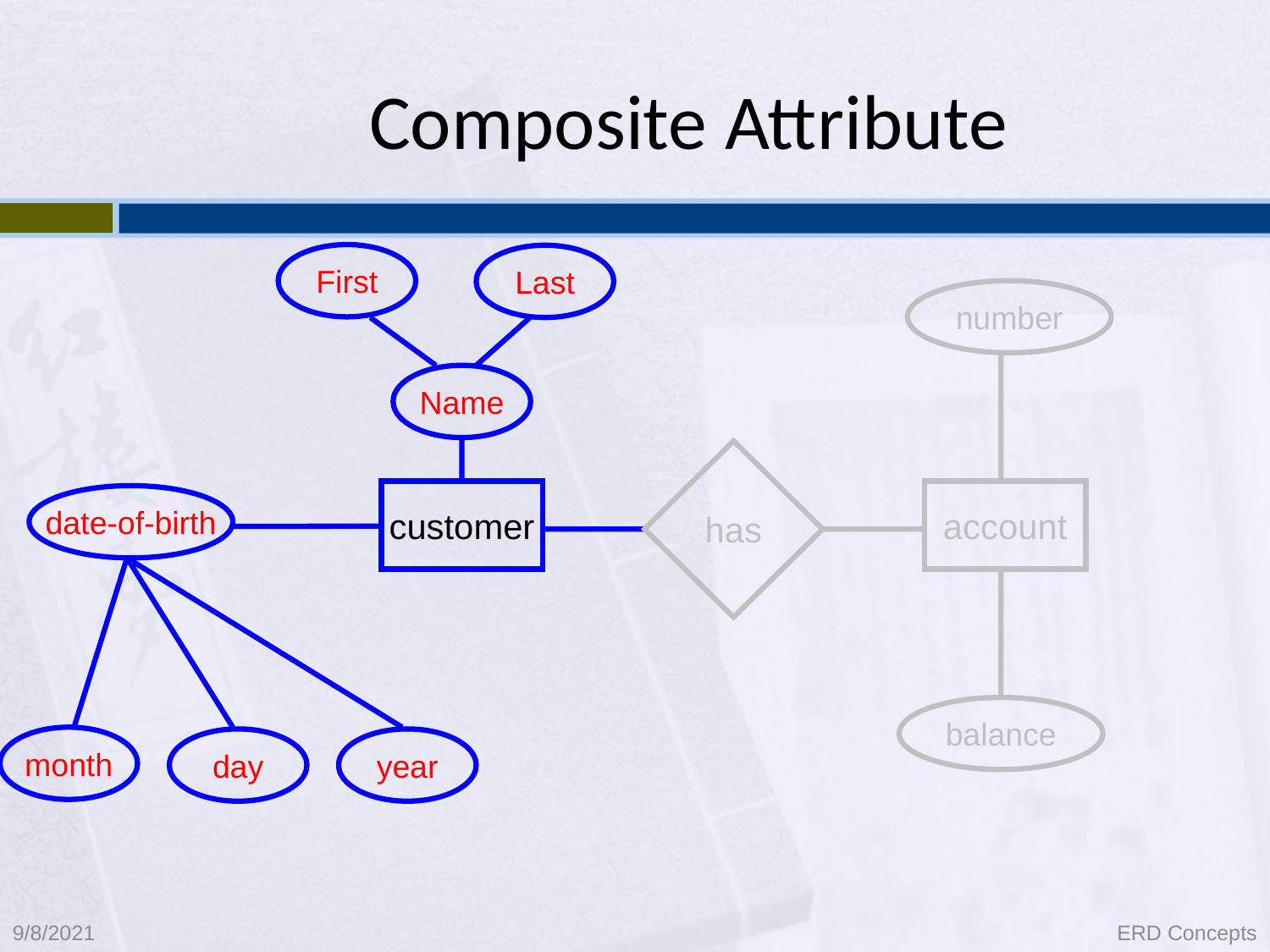

# Composite Attribute
First
Last
number

has
account

balance

Name

customer
date-of-birth

month
day
year
9/8/2021
ERD Concepts